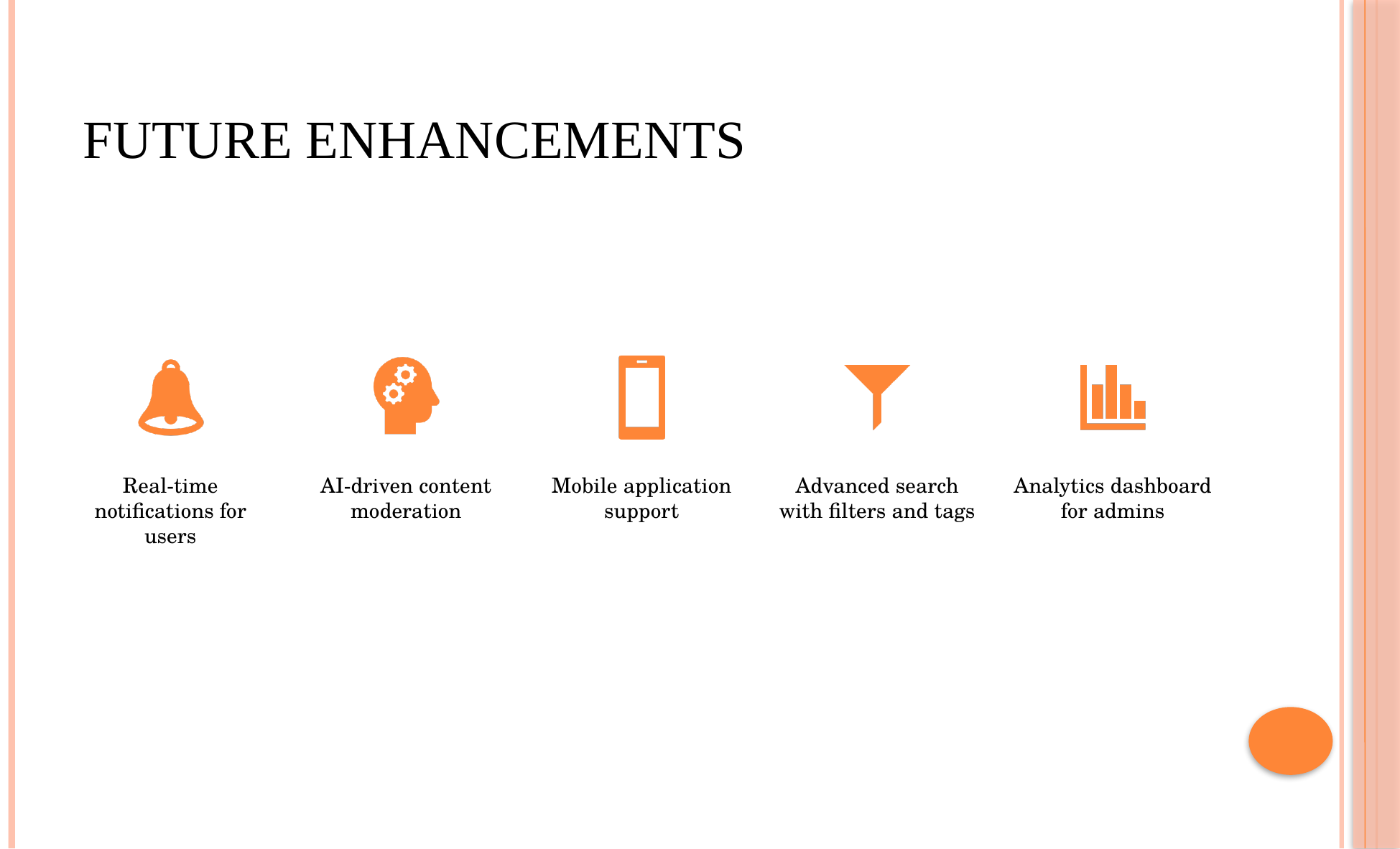

# Future Enhancements
Real-time notifications for users
AI-driven content moderation
Mobile application support
Advanced search with filters and tags
Analytics dashboard for admins